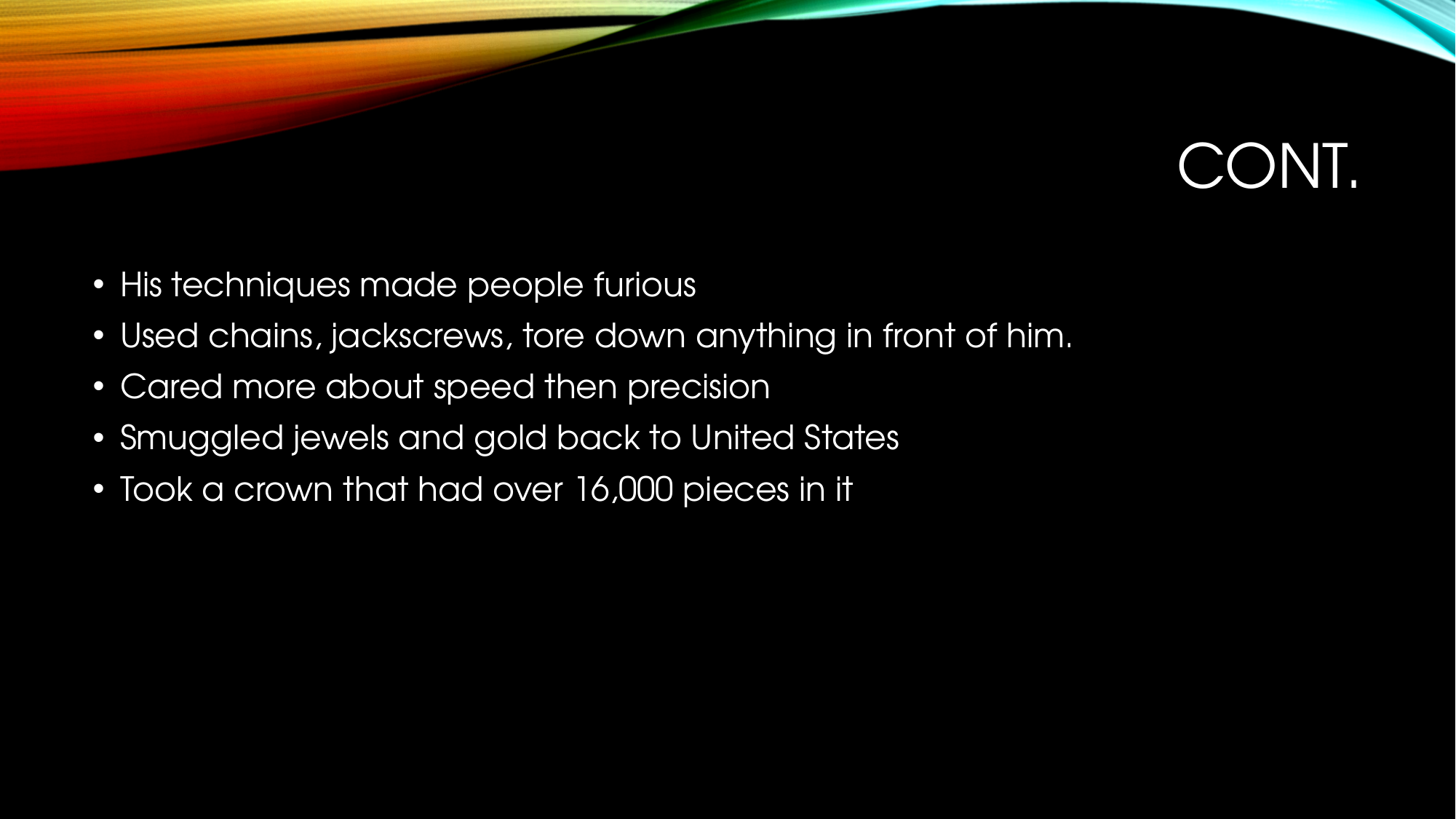

# Cont.
His techniques made people furious
Used chains, jackscrews, tore down anything in front of him.
Cared more about speed then precision
Smuggled jewels and gold back to United States
Took a crown that had over 16,000 pieces in it